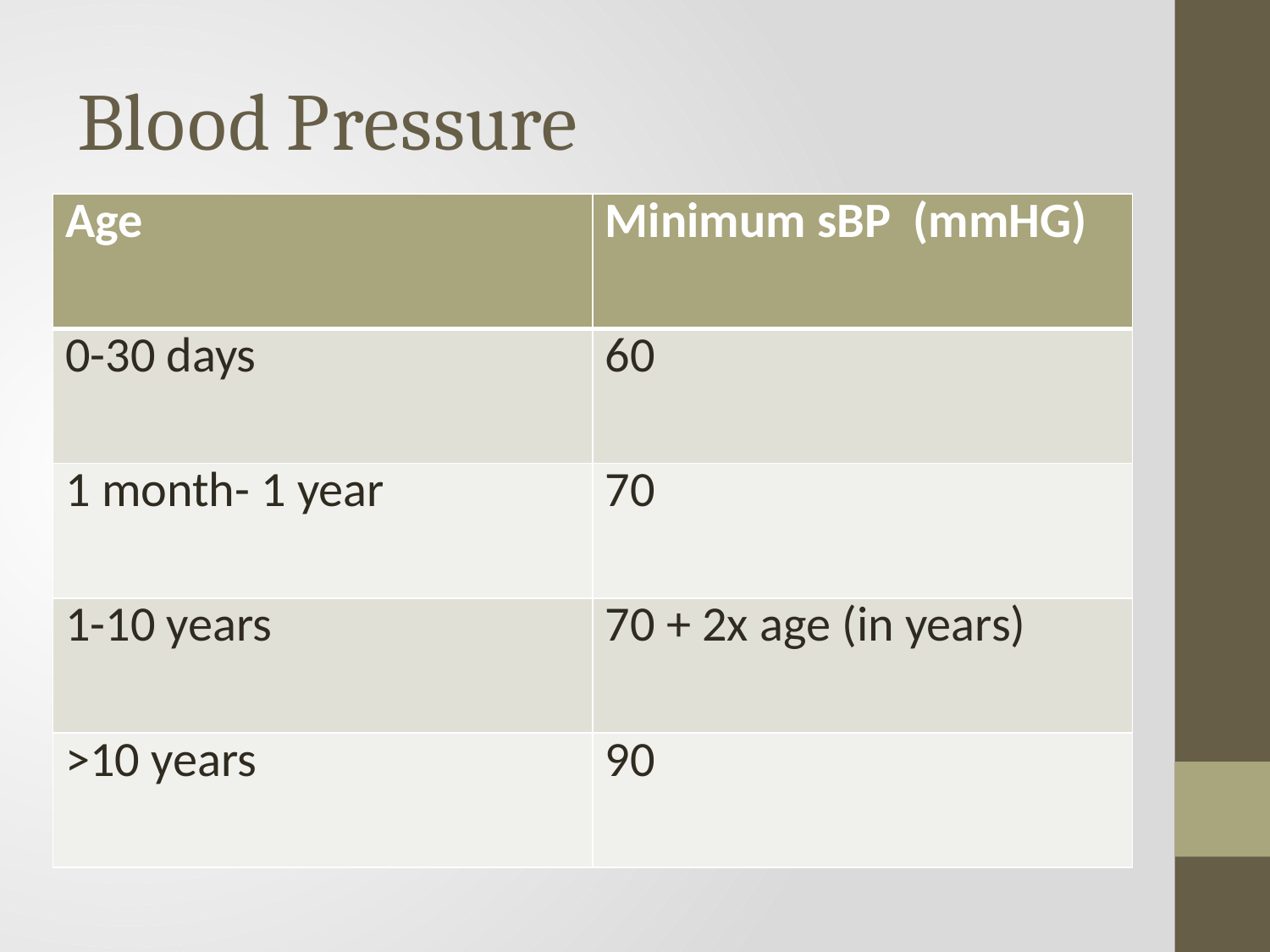

# Blood Pressure
| Age | Minimum sBP (mmHG) |
| --- | --- |
| 0-30 days | 60 |
| 1 month- 1 year | 70 |
| 1-10 years | 70 + 2x age (in years) |
| >10 years | 90 |